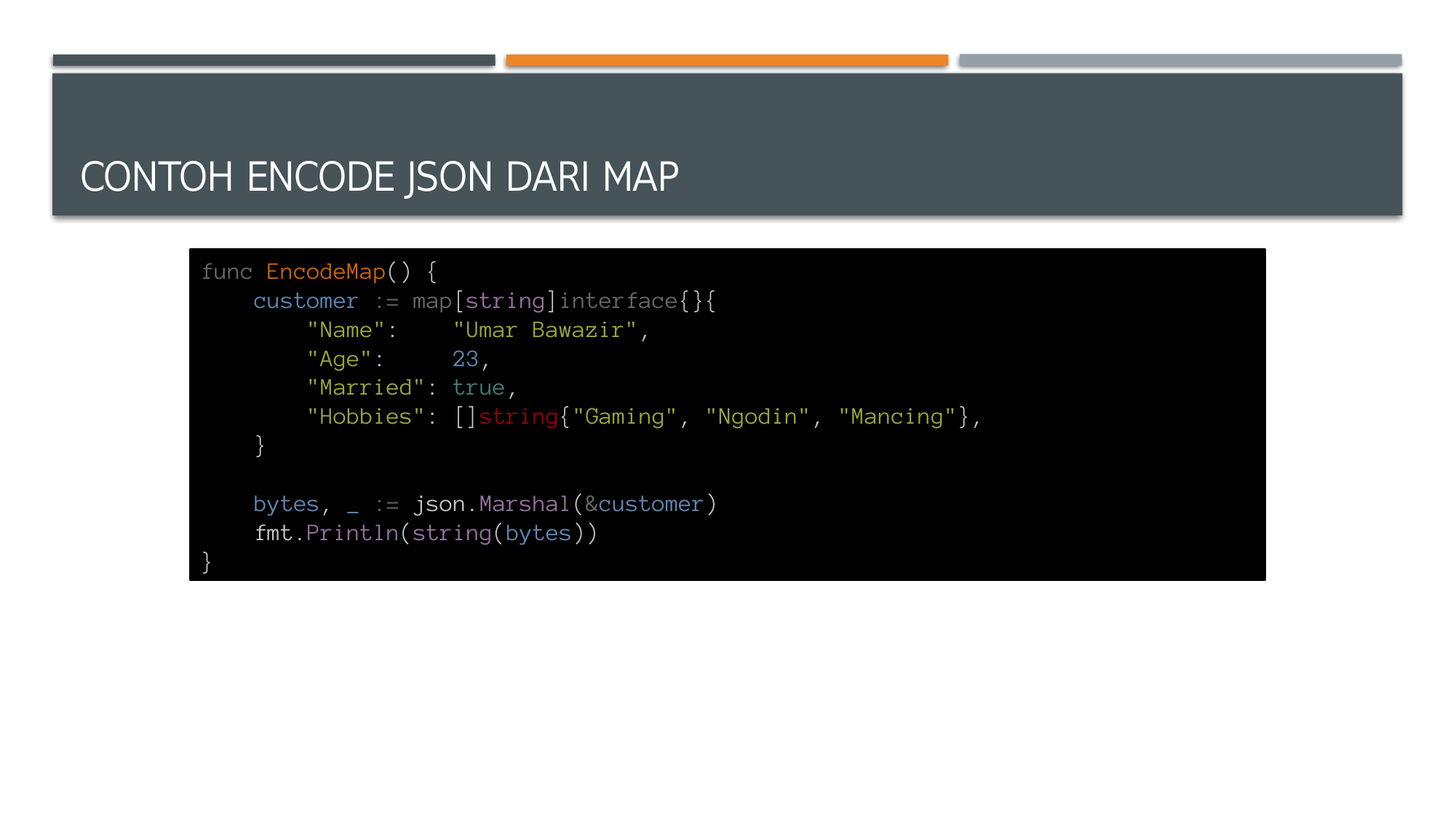

# Contoh ENCODE JSON DARI MAP
func EncodeMap() {
    customer := map[string]interface{}{
        "Name":    "Umar Bawazir",
        "Age":     23,
        "Married": true,
        "Hobbies": []string{"Gaming", "Ngodin", "Mancing"},
    }
    bytes, _ := json.Marshal(&customer)
    fmt.Println(string(bytes))
}